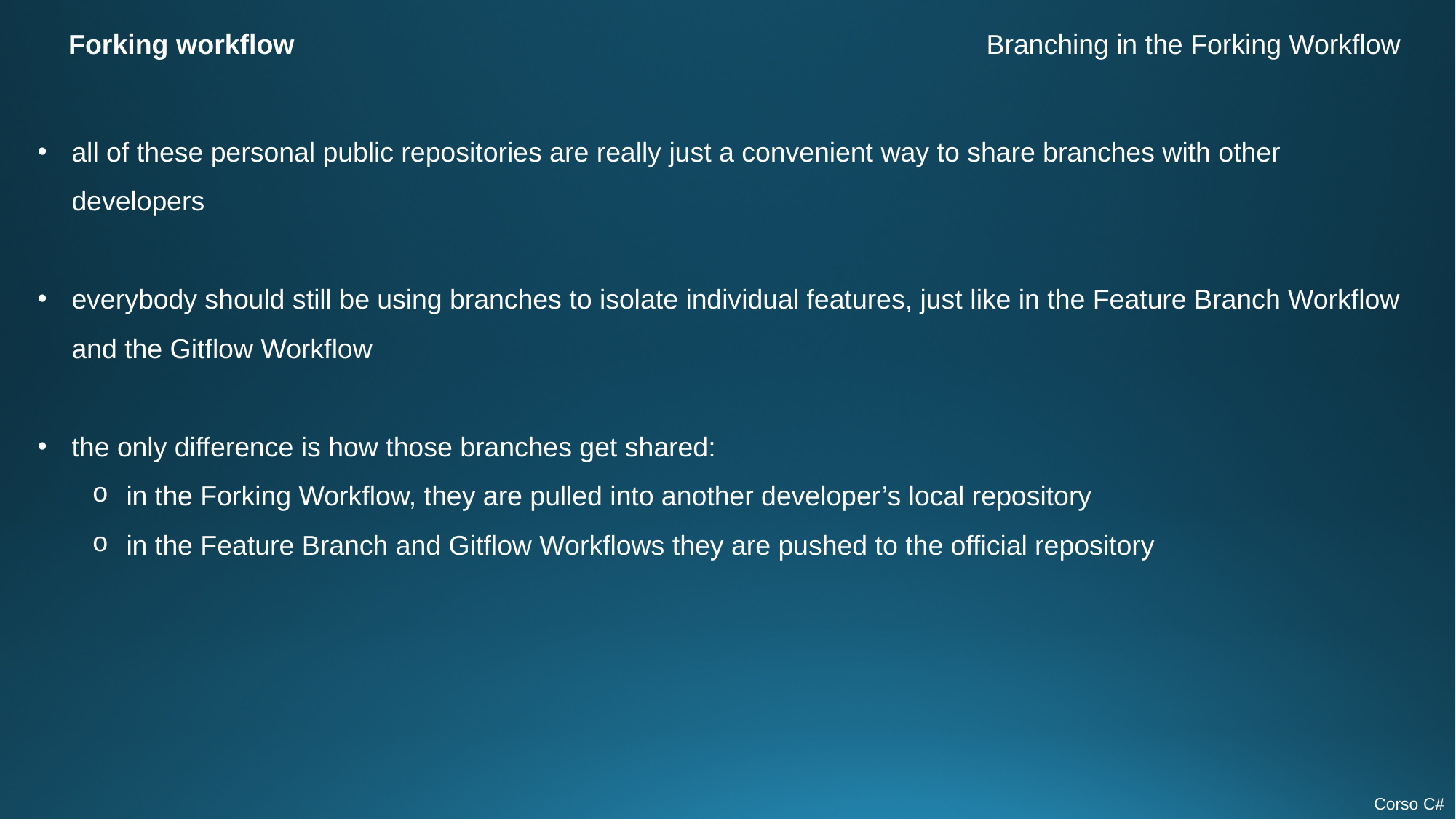

Forking workflow
Branching in the Forking Workflow
all of these personal public repositories are really just a convenient way to share branches with other developers

everybody should still be using branches to isolate individual features, just like in the Feature Branch Workflow and the Gitflow Workflow

the only difference is how those branches get shared:
in the Forking Workflow, they are pulled into another developer’s local repository
in the Feature Branch and Gitflow Workflows they are pushed to the official repository
Corso C#